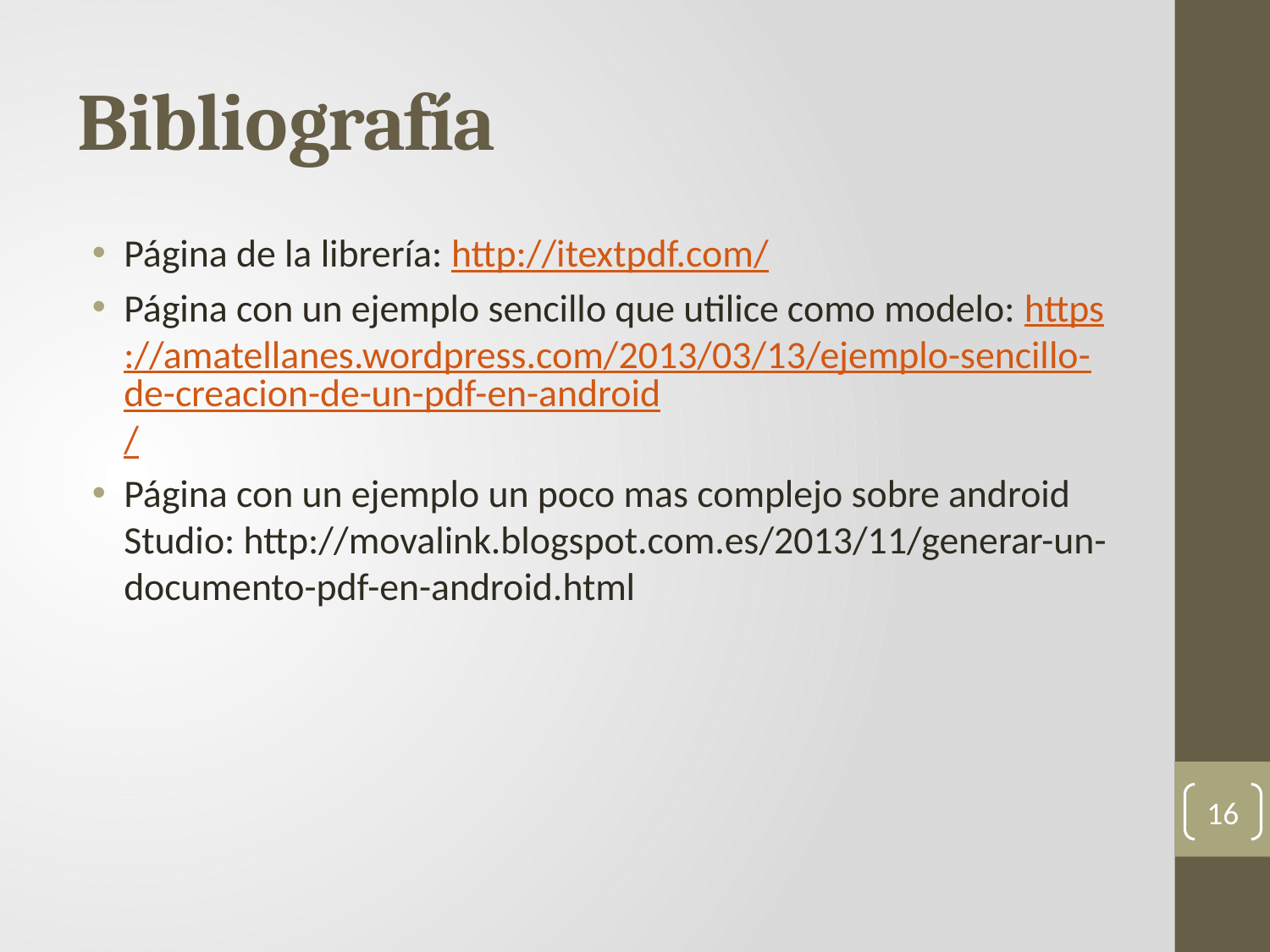

# Bibliografía
Página de la librería: http://itextpdf.com/
Página con un ejemplo sencillo que utilice como modelo: https://amatellanes.wordpress.com/2013/03/13/ejemplo-sencillo-de-creacion-de-un-pdf-en-android/
Página con un ejemplo un poco mas complejo sobre android Studio: http://movalink.blogspot.com.es/2013/11/generar-un-documento-pdf-en-android.html
16